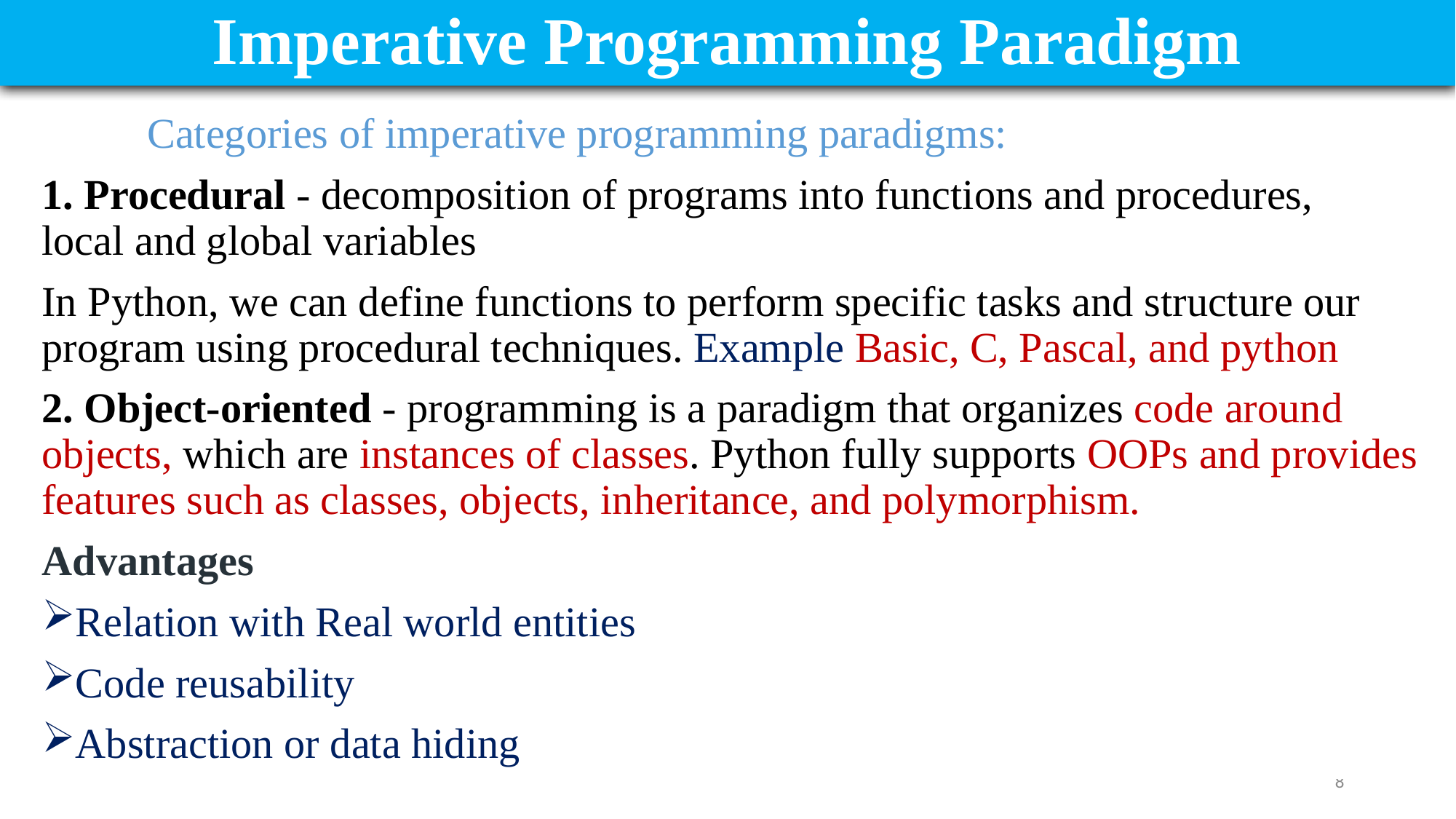

# Imperative Programming Paradigm
          Categories of imperative programming paradigms:
1. Procedural - decomposition of programs into functions and procedures,
local and global variables
In Python, we can define functions to perform specific tasks and structure our program using procedural techniques. Example Basic, C, Pascal, and python
2. Object-oriented - programming is a paradigm that organizes code around objects, which are instances of classes. Python fully supports OOPs and provides features such as classes, objects, inheritance, and polymorphism.
Advantages
Relation with Real world entities
Code reusability
Abstraction or data hiding

8